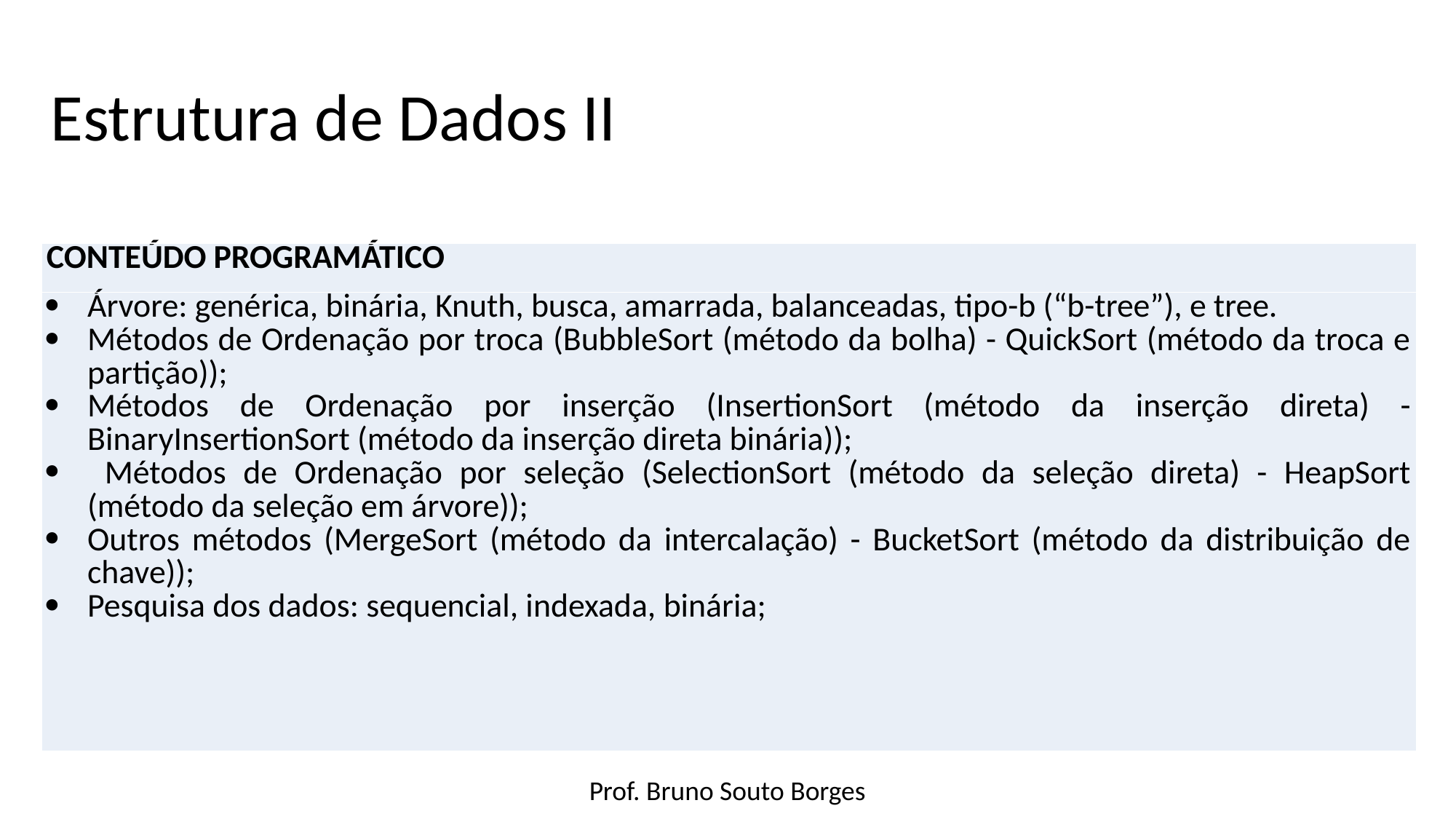

Estrutura de Dados II
| CONTEÚDO PROGRAMÁTICO |
| --- |
| Árvore: genérica, binária, Knuth, busca, amarrada, balanceadas, tipo-b (“b-tree”), e tree. Métodos de Ordenação por troca (BubbleSort (método da bolha) - QuickSort (método da troca e partição)); Métodos de Ordenação por inserção (InsertionSort (método da inserção direta) - BinaryInsertionSort (método da inserção direta binária)); Métodos de Ordenação por seleção (SelectionSort (método da seleção direta) - HeapSort (método da seleção em árvore)); Outros métodos (MergeSort (método da intercalação) - BucketSort (método da distribuição de chave)); Pesquisa dos dados: sequencial, indexada, binária; |
Prof. Bruno Souto Borges